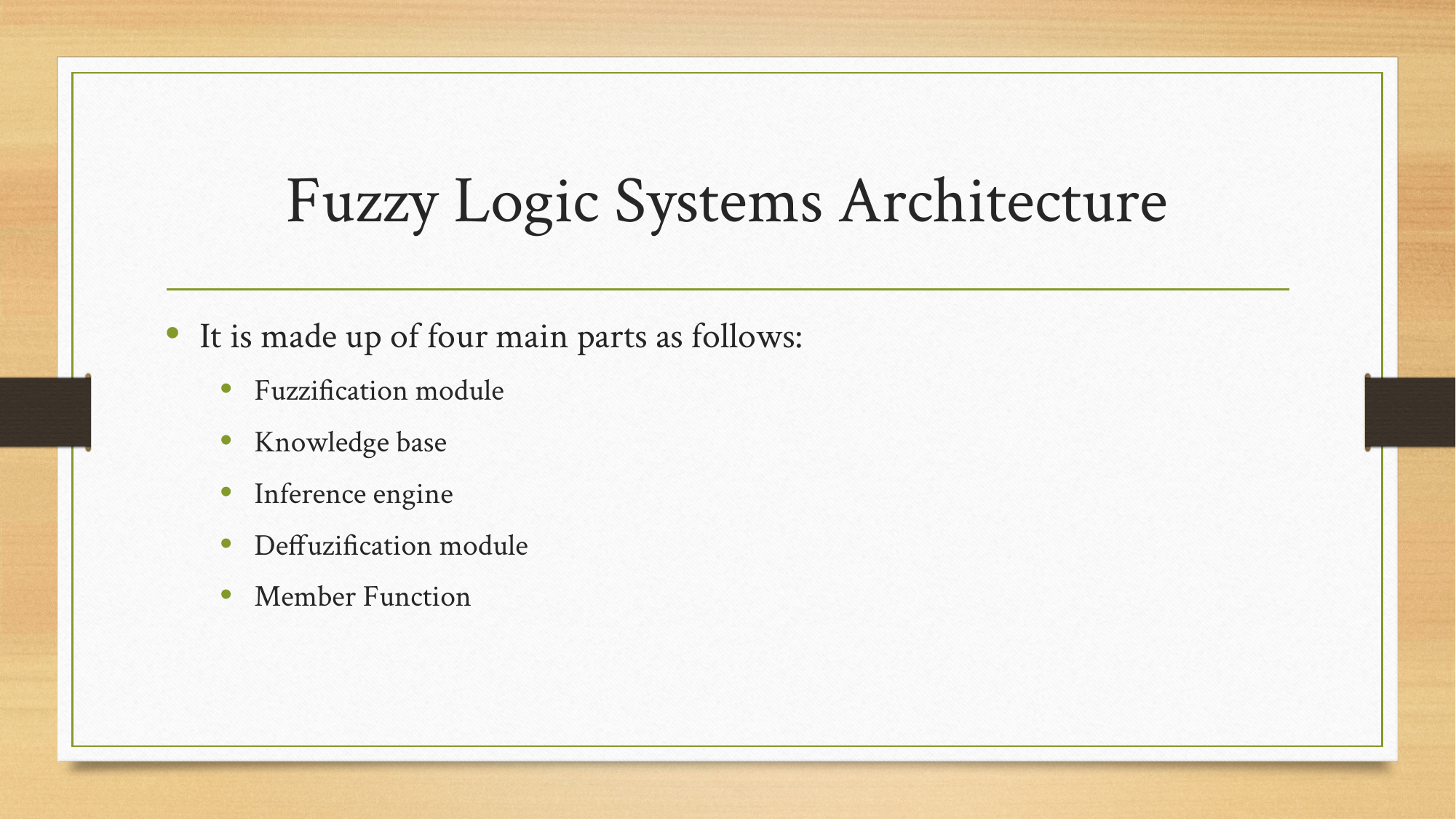

# Fuzzy Logic Systems Architecture
It is made up of four main parts as follows:
Fuzzification module
Knowledge base
Inference engine
Deffuzification module
Member Function